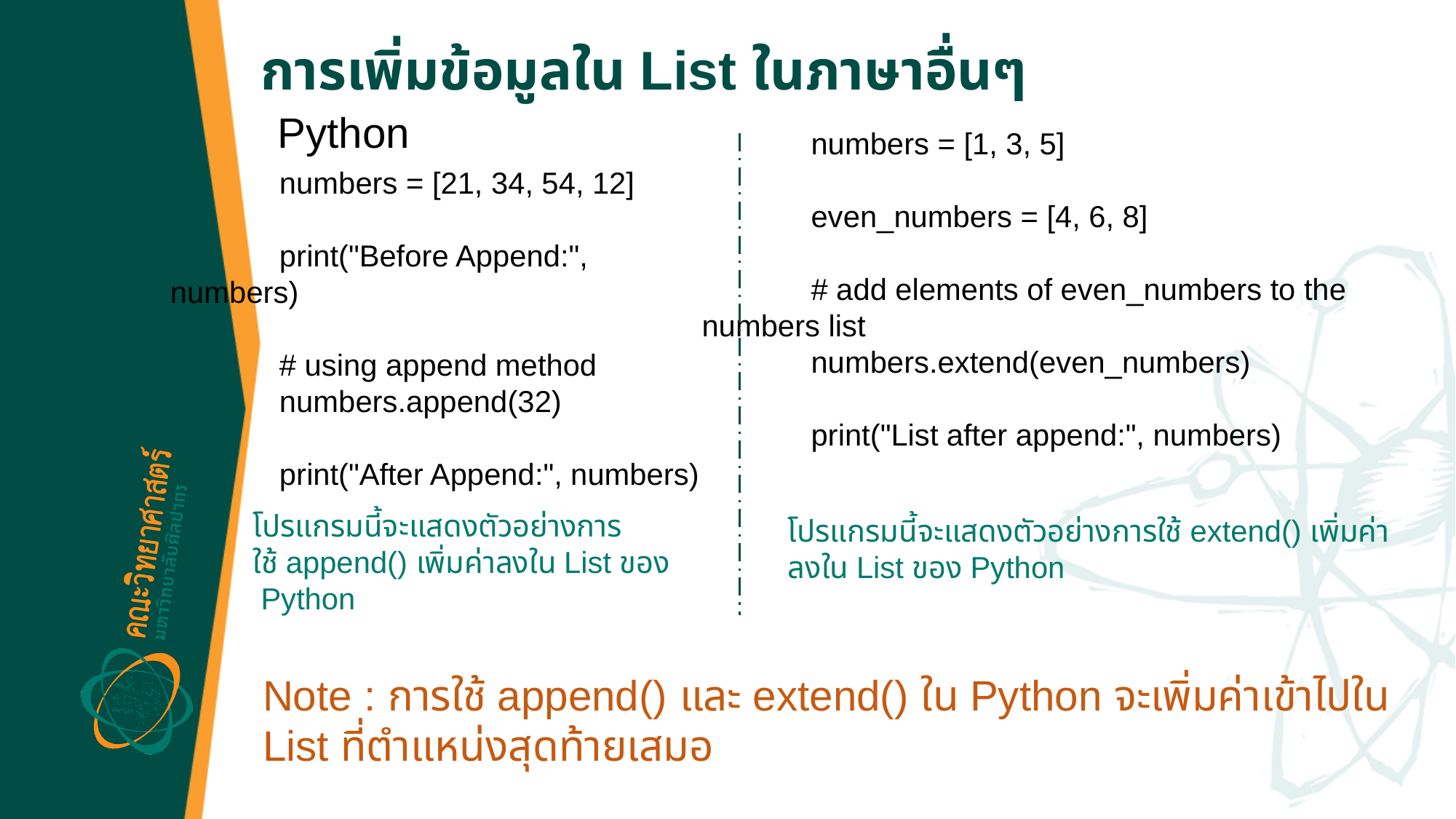

# การเพิ่มข้อมูลใน List ในภาษาอื่นๆ
Python
	numbers = [1, 3, 5]

	even_numbers = [4, 6, 8]

	# add elements of even_numbers to the numbers list
	numbers.extend(even_numbers)

	print("List after append:", numbers)
	numbers = [21, 34, 54, 12]

	print("Before Append:", numbers)

	# using append method
	numbers.append(32)

	print("After Append:", numbers)

โปรแกรมนี้จะแสดงตัวอย่างการใช้ append() เพิ่มค่าลงใน List ของ Python
โปรแกรมนี้จะแสดงตัวอย่างการใช้ extend() เพิ่มค่าลงใน List ของ Python
Note : การใช้ append() และ extend() ใน Python จะเพิ่มค่าเข้าไปใน List ที่ตำแหน่งสุดท้ายเสมอ